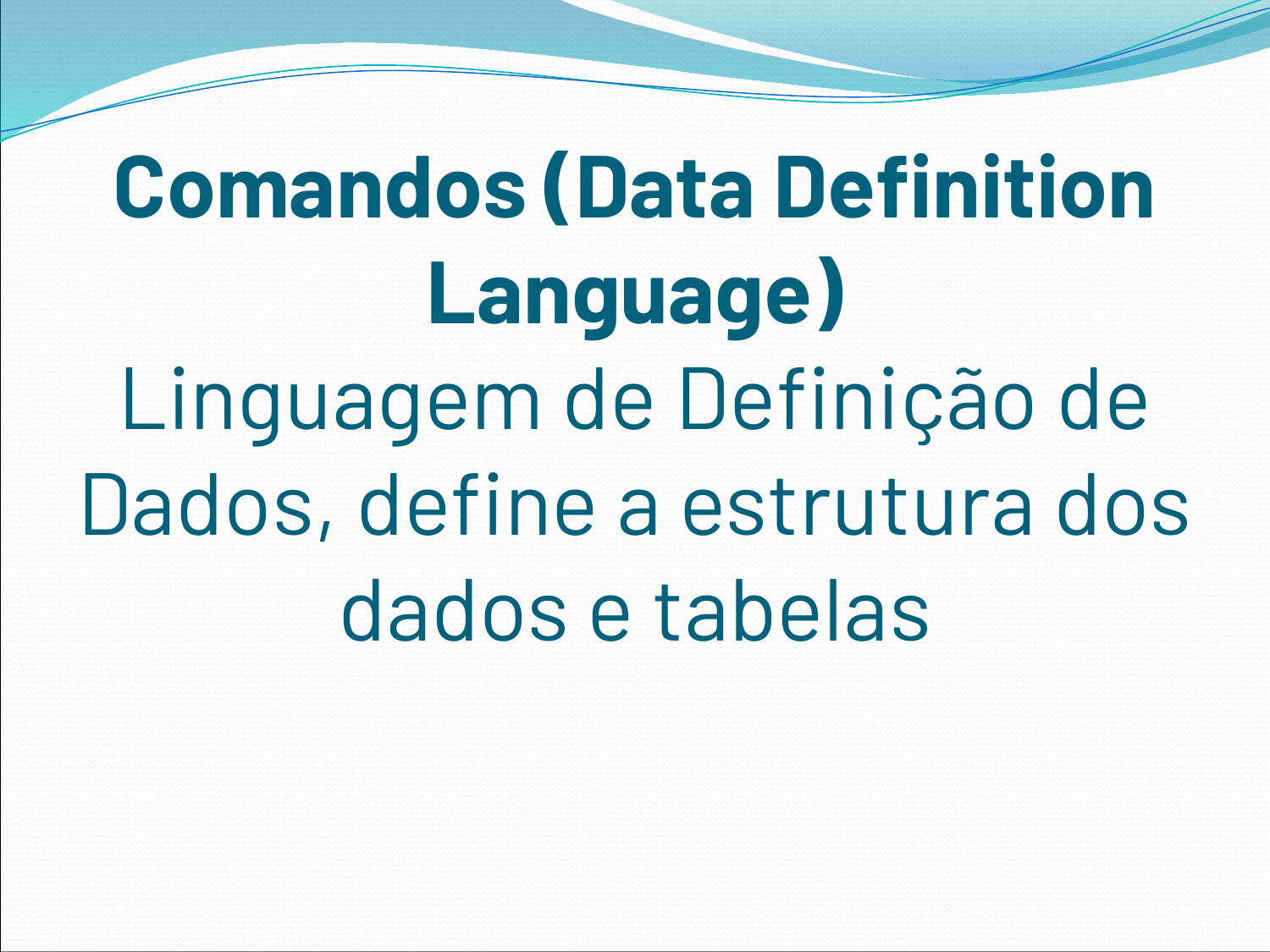

Comandos (Data Definition Language)
Linguagem de Definição de Dados, define a estrutura dos dados e tabelas